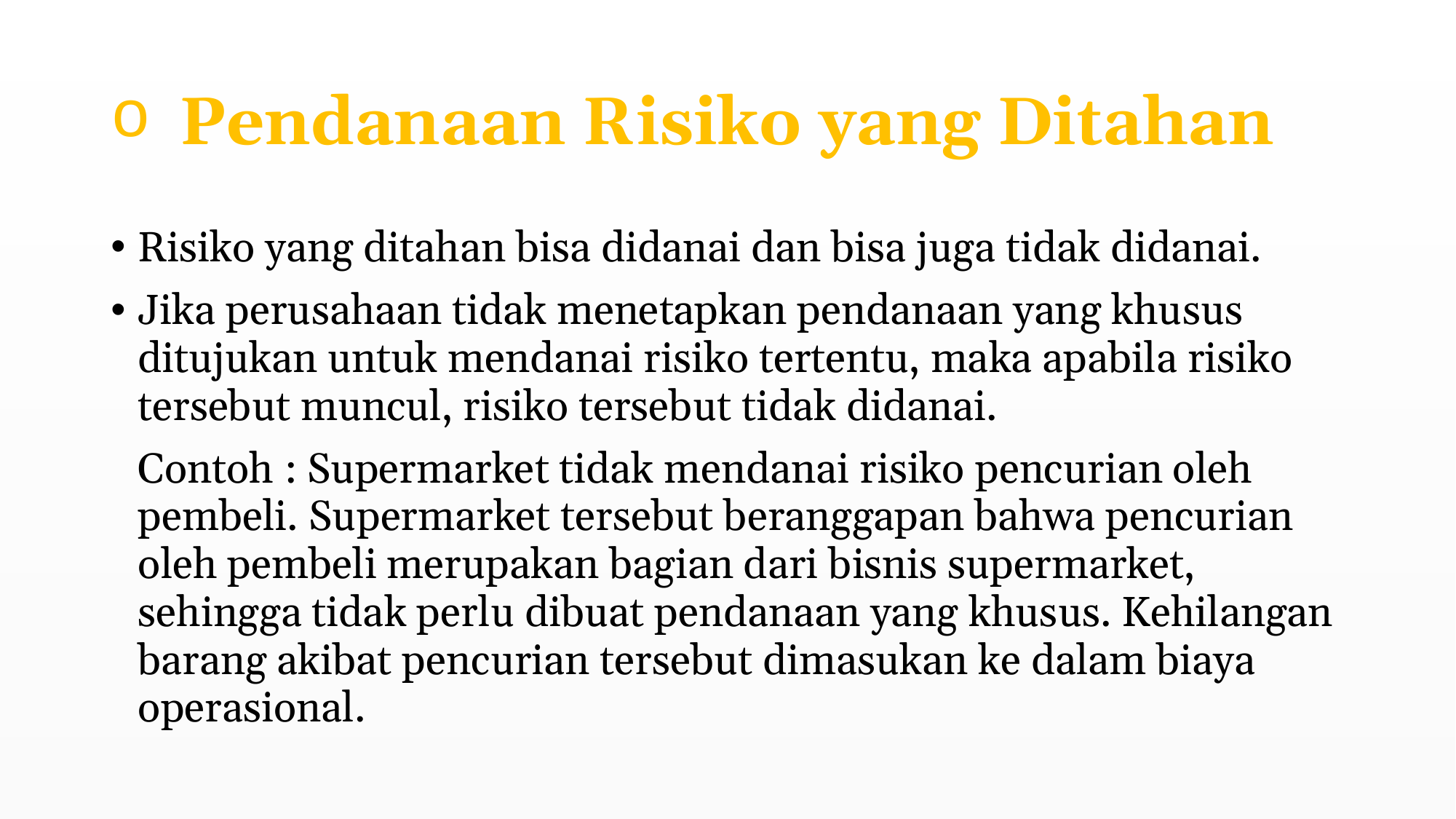

# Pendanaan Risiko yang Ditahan
Risiko yang ditahan bisa didanai dan bisa juga tidak didanai.
Jika perusahaan tidak menetapkan pendanaan yang khusus ditujukan untuk mendanai risiko tertentu, maka apabila risiko tersebut muncul, risiko tersebut tidak didanai.
Contoh : Supermarket tidak mendanai risiko pencurian oleh pembeli. Supermarket tersebut beranggapan bahwa pencurian oleh pembeli merupakan bagian dari bisnis supermarket, sehingga tidak perlu dibuat pendanaan yang khusus. Kehilangan barang akibat pencurian tersebut dimasukan ke dalam biaya operasional.